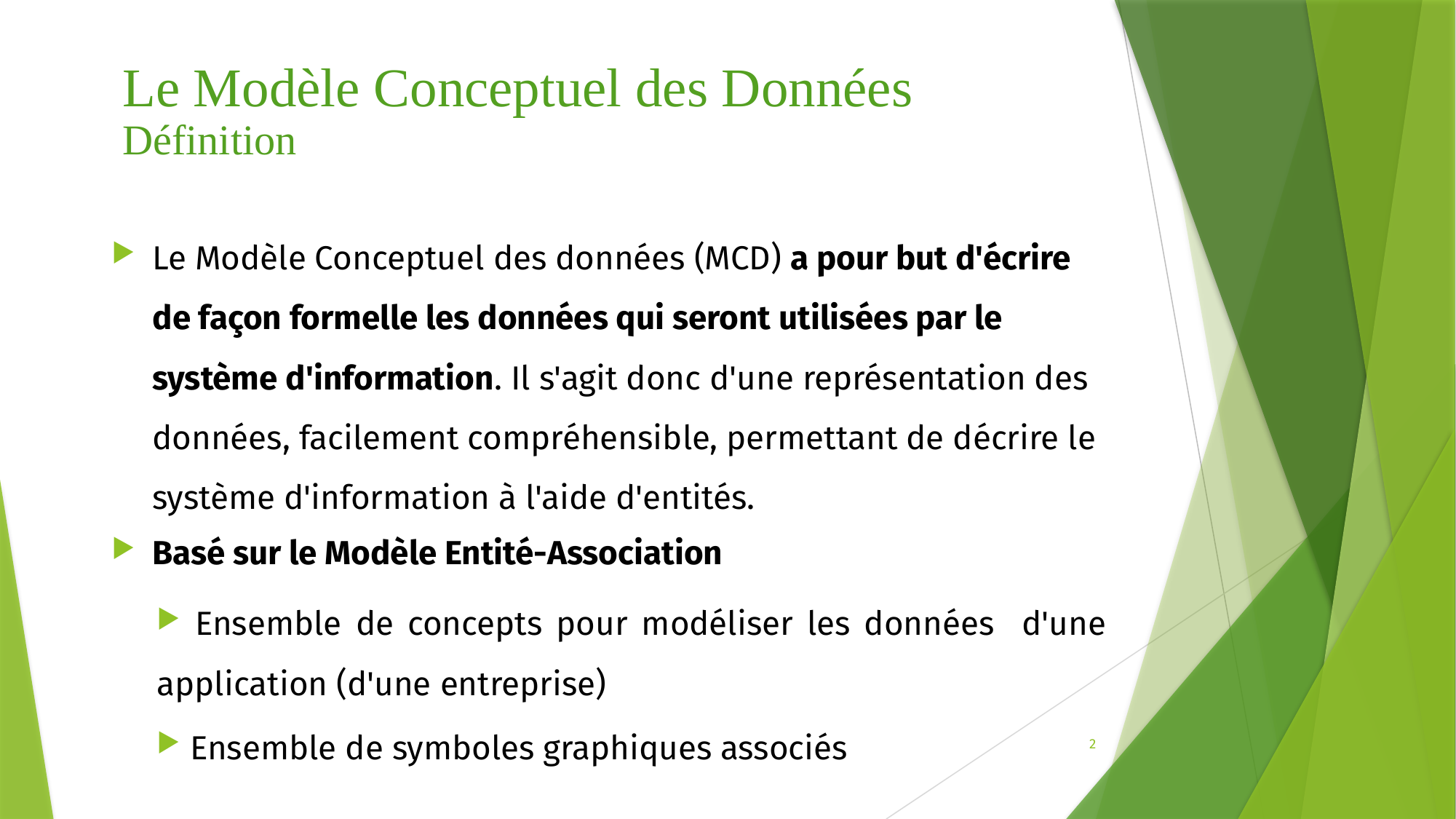

# Le Modèle Conceptuel des Données Définition
Le Modèle Conceptuel des données (MCD) a pour but d'écrire de façon formelle les données qui seront utilisées par le système d'information. Il s'agit donc d'une représentation des données, facilement compréhensible, permettant de décrire le système d'information à l'aide d'entités.
Basé sur le Modèle Entité-Association
 Ensemble de concepts pour modéliser les données  d'une application (d'une entreprise)
 Ensemble de symboles graphiques associés
2